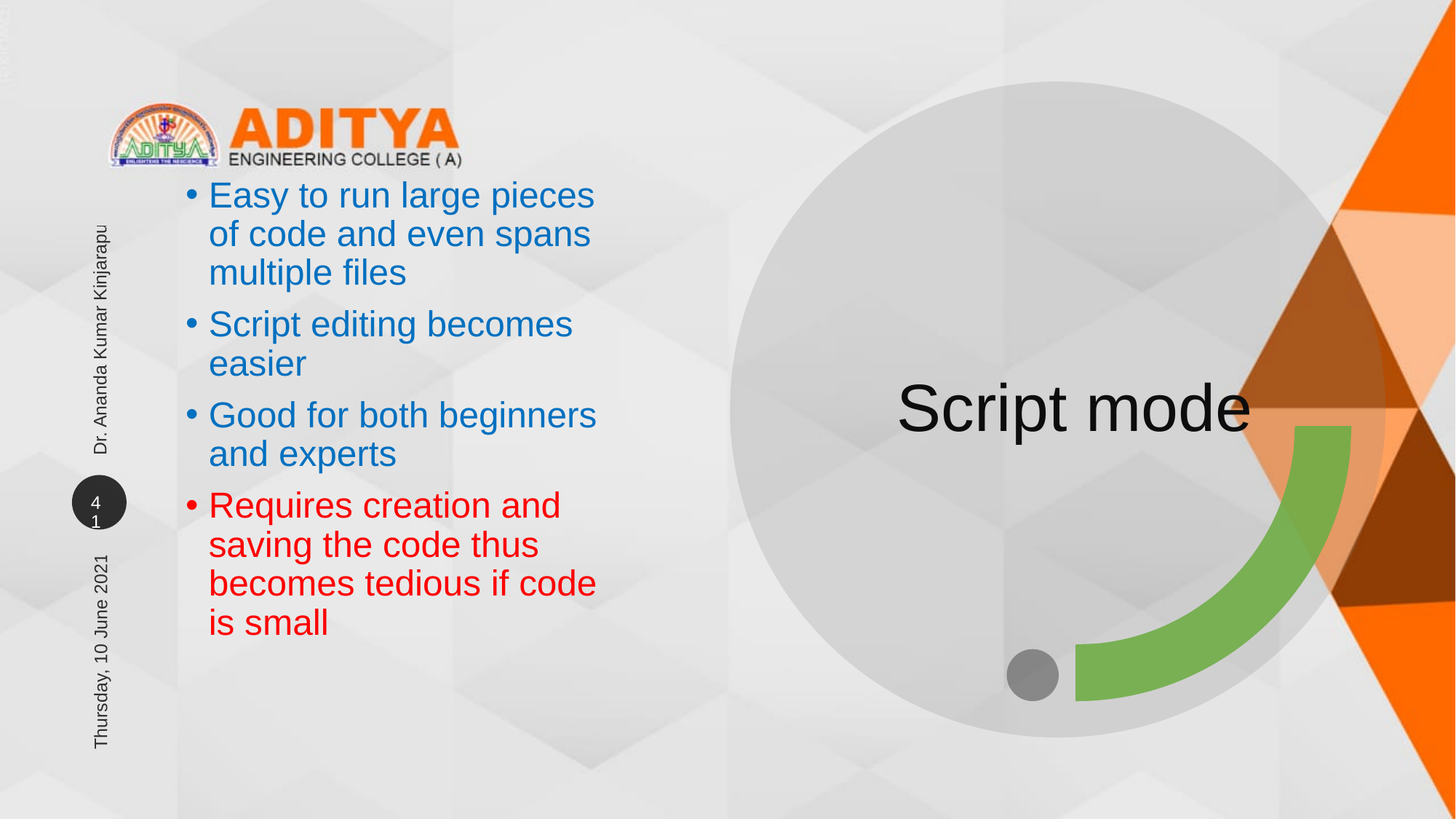

Easy to run large pieces of code and even spans multiple files
Script editing becomes easier
Good for both beginners and experts
Requires creation and saving the code thus becomes tedious if code is small
# Script mode
Dr. Ananda Kumar Kinjarapu

41
Thursday, 10 June 2021